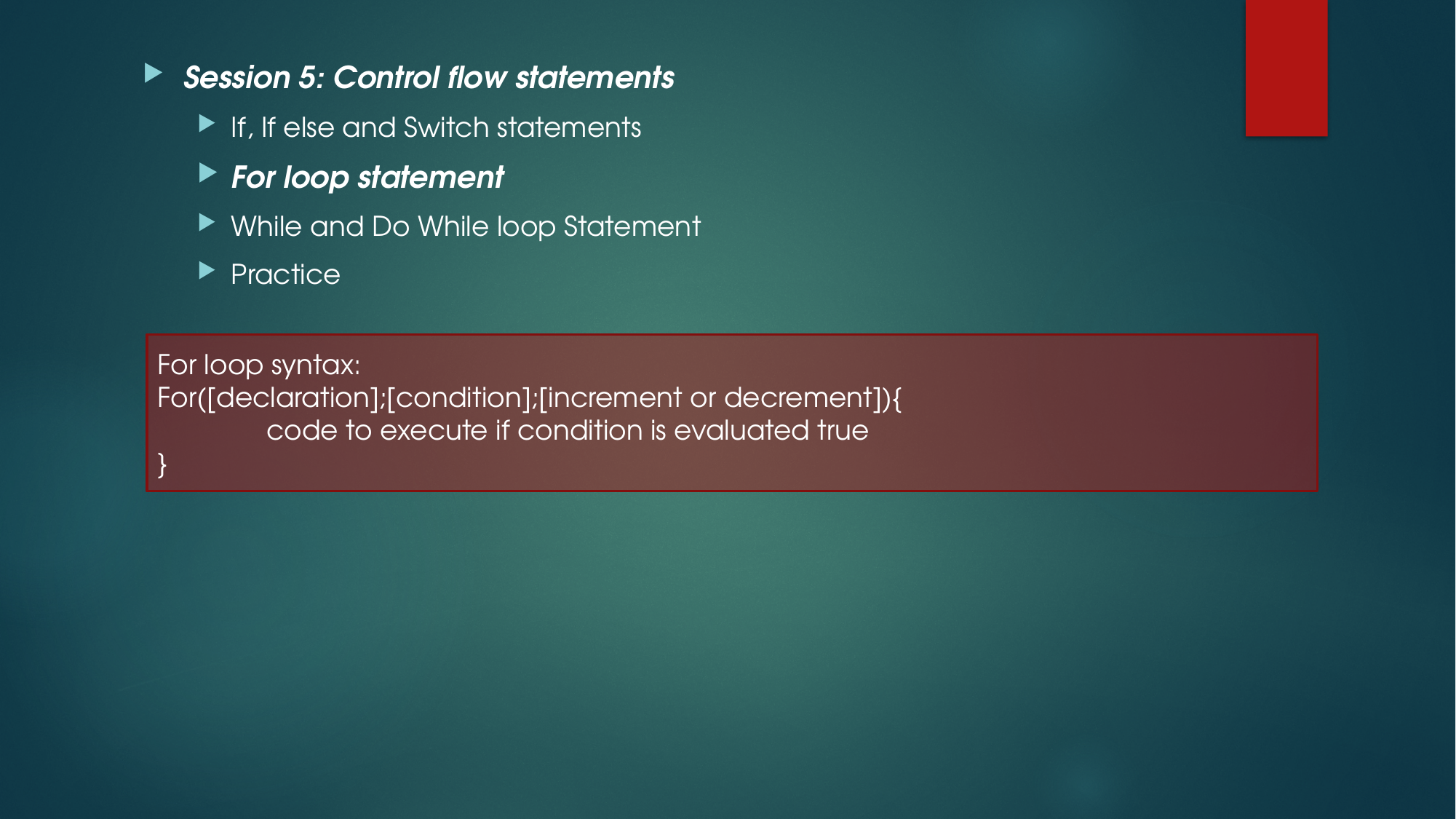

Session 5: Control flow statements
If, If else and Switch statements
For loop statement
While and Do While loop Statement
Practice

For loop syntax:
For([declaration];[condition];[increment or decrement]){
	code to execute if condition is evaluated true
}